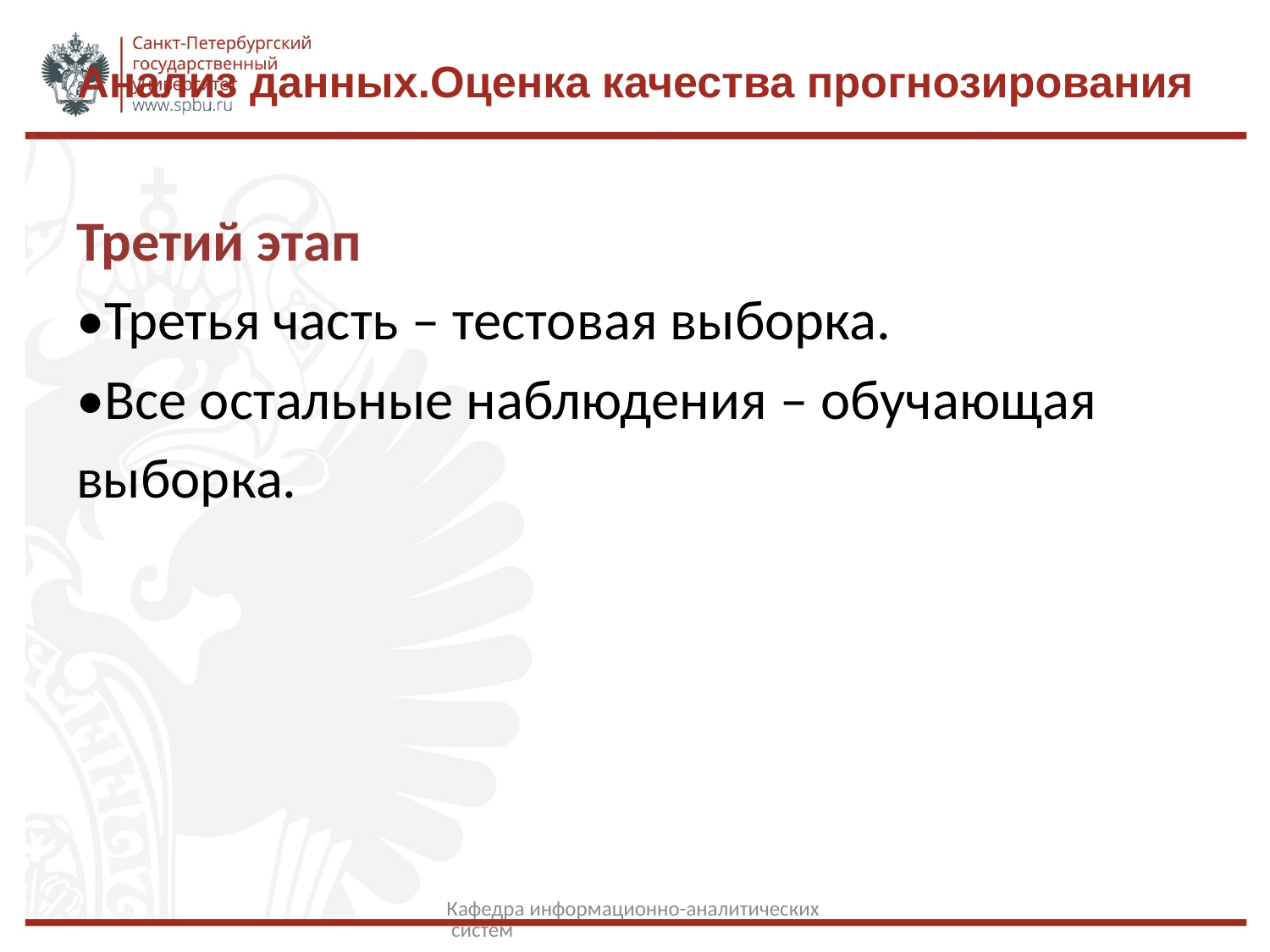

# Анализ данных.Оценка качества прогнозирования
Третий этап
•Третья часть – тестовая выборка.
•Все остальные наблюдения – обучающая
выборка.
Кафедра информационно-аналитических систем